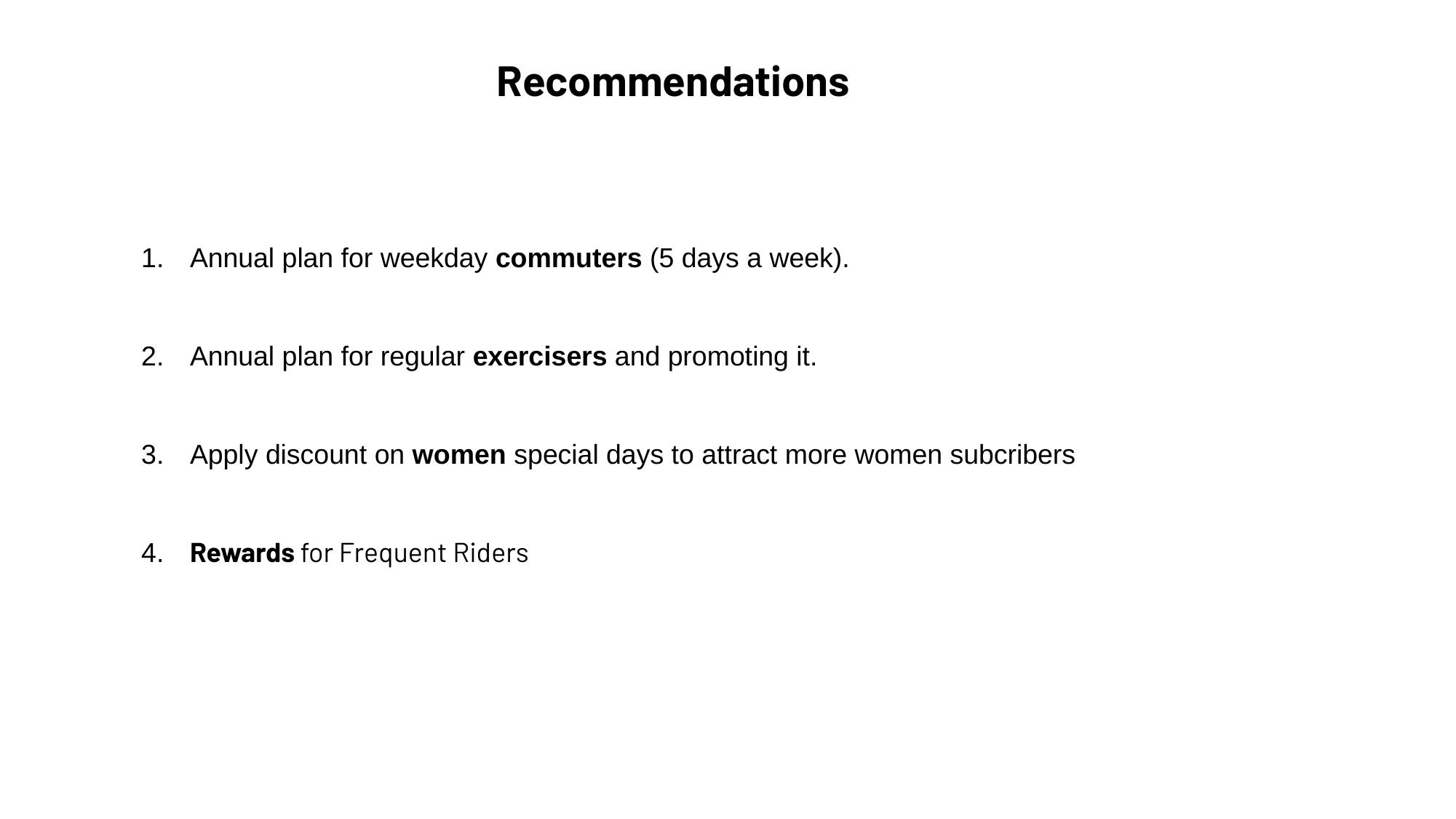

Recommendations
 Annual plan for weekday commuters (5 days a week).

 Annual plan for regular exercisers and promoting it.

 Apply discount on women special days to attract more women subcribers

 Rewards for Frequent Riders